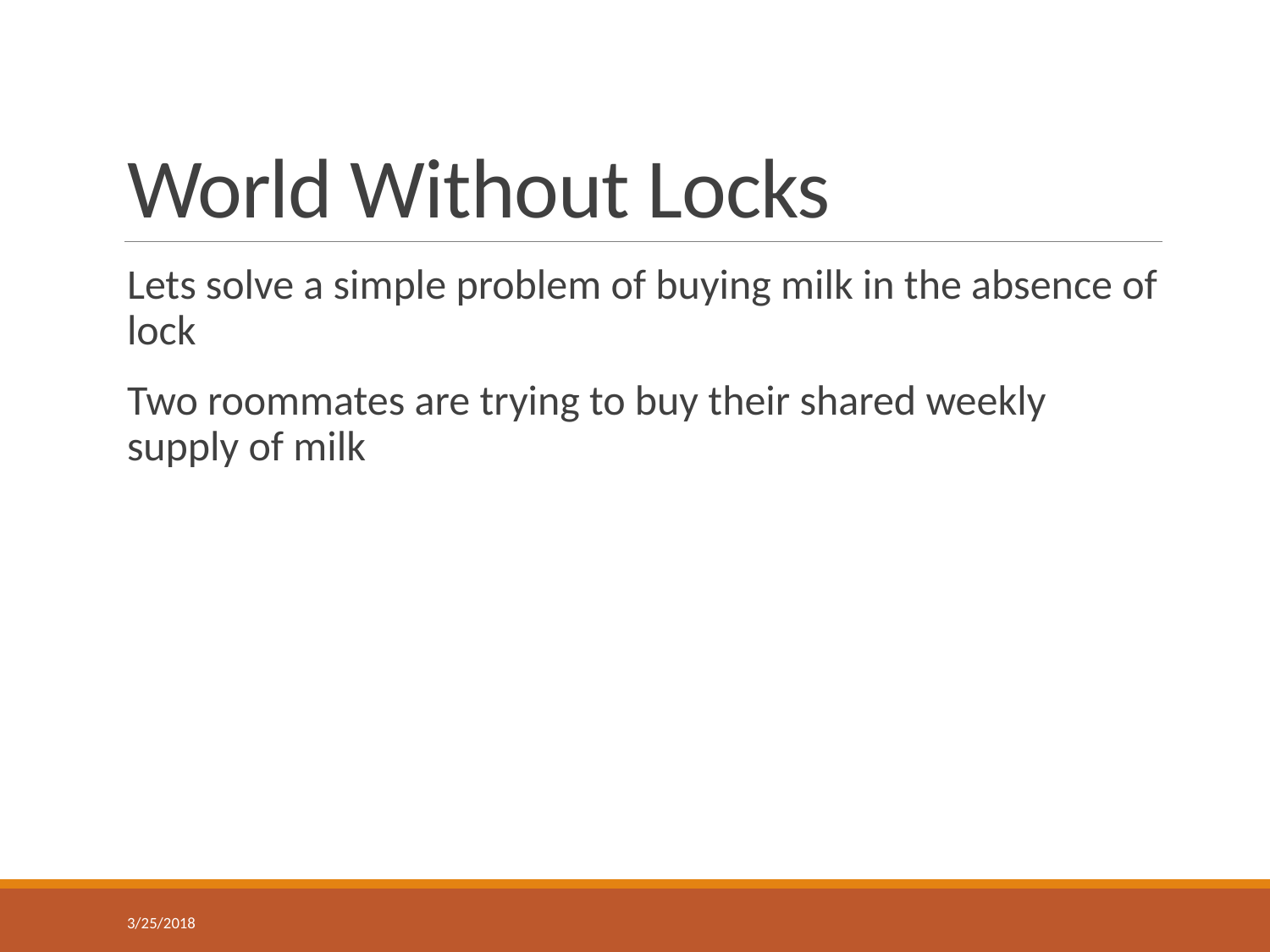

# World Without Locks
Lets solve a simple problem of buying milk in the absence of lock
Two roommates are trying to buy their shared weekly supply of milk
3/25/2018